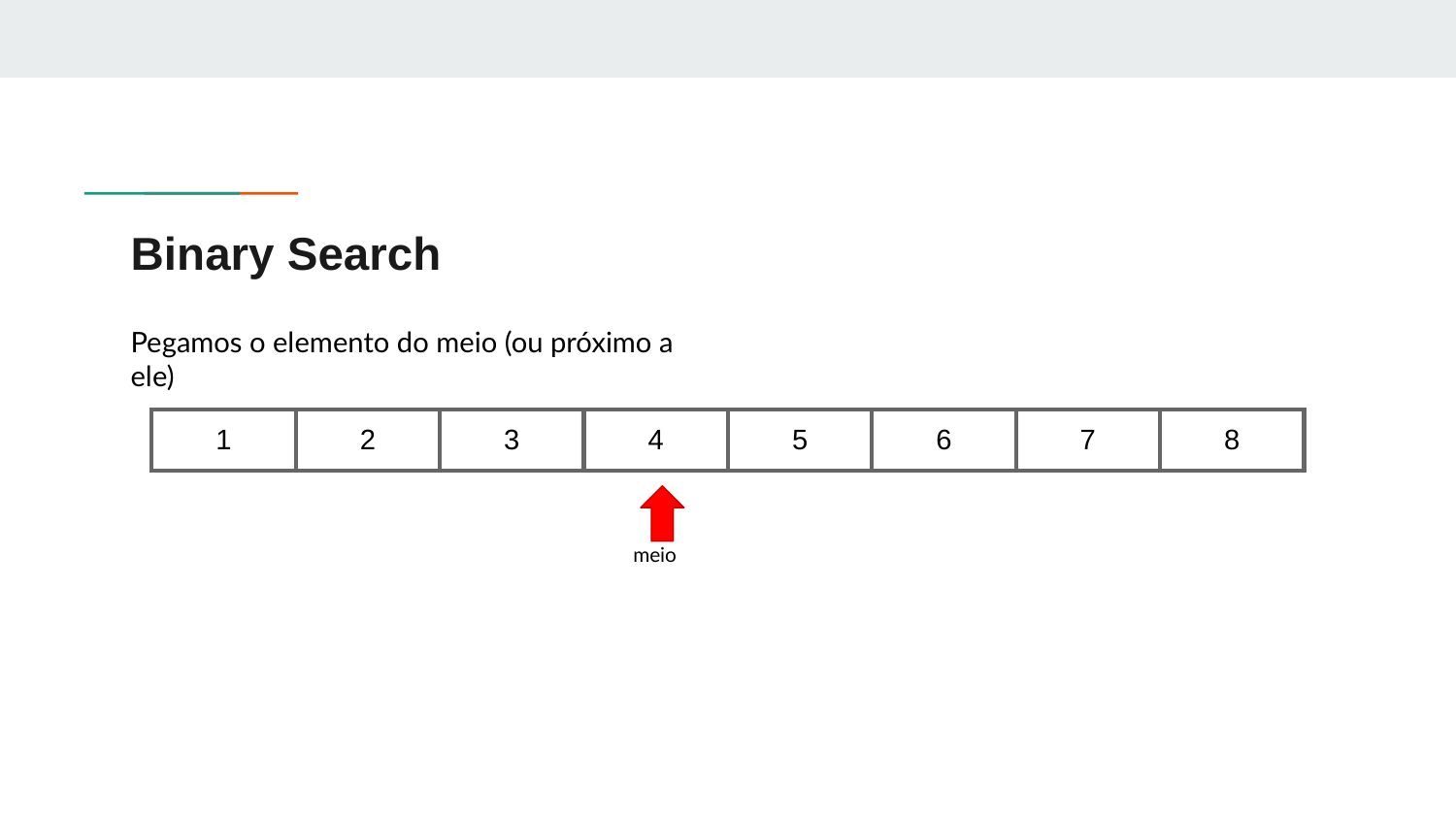

# Binary Search
Pegamos o elemento do meio (ou próximo a ele)
| 1 | 2 | 3 | 4 | 5 | 6 | 7 | 8 |
| --- | --- | --- | --- | --- | --- | --- | --- |

meio